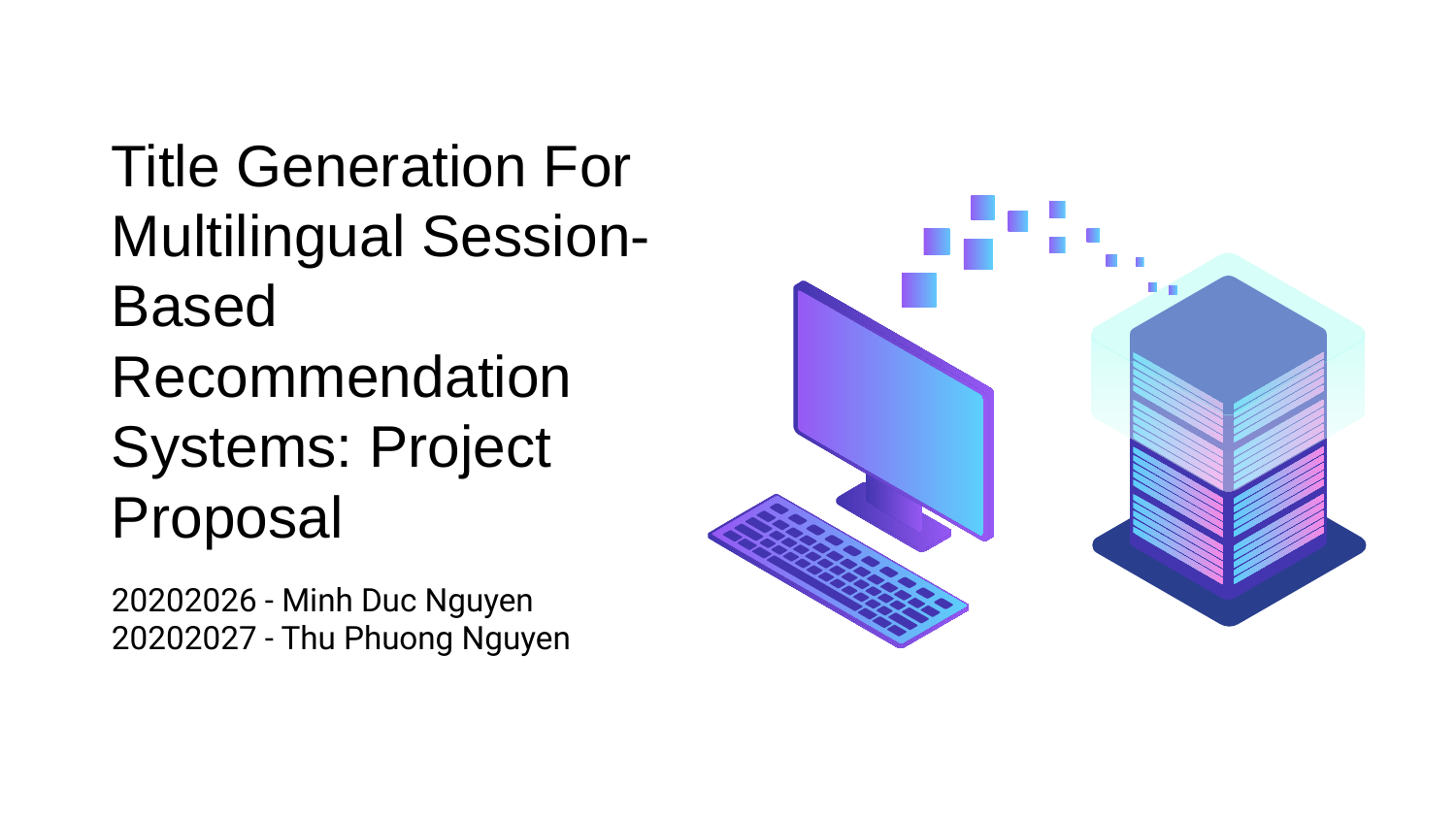

# Title Generation For Multilingual Session-Based
Recommendation Systems: Project Proposal

20202026 - Minh Duc Nguyen
20202027 - Thu Phuong Nguyen